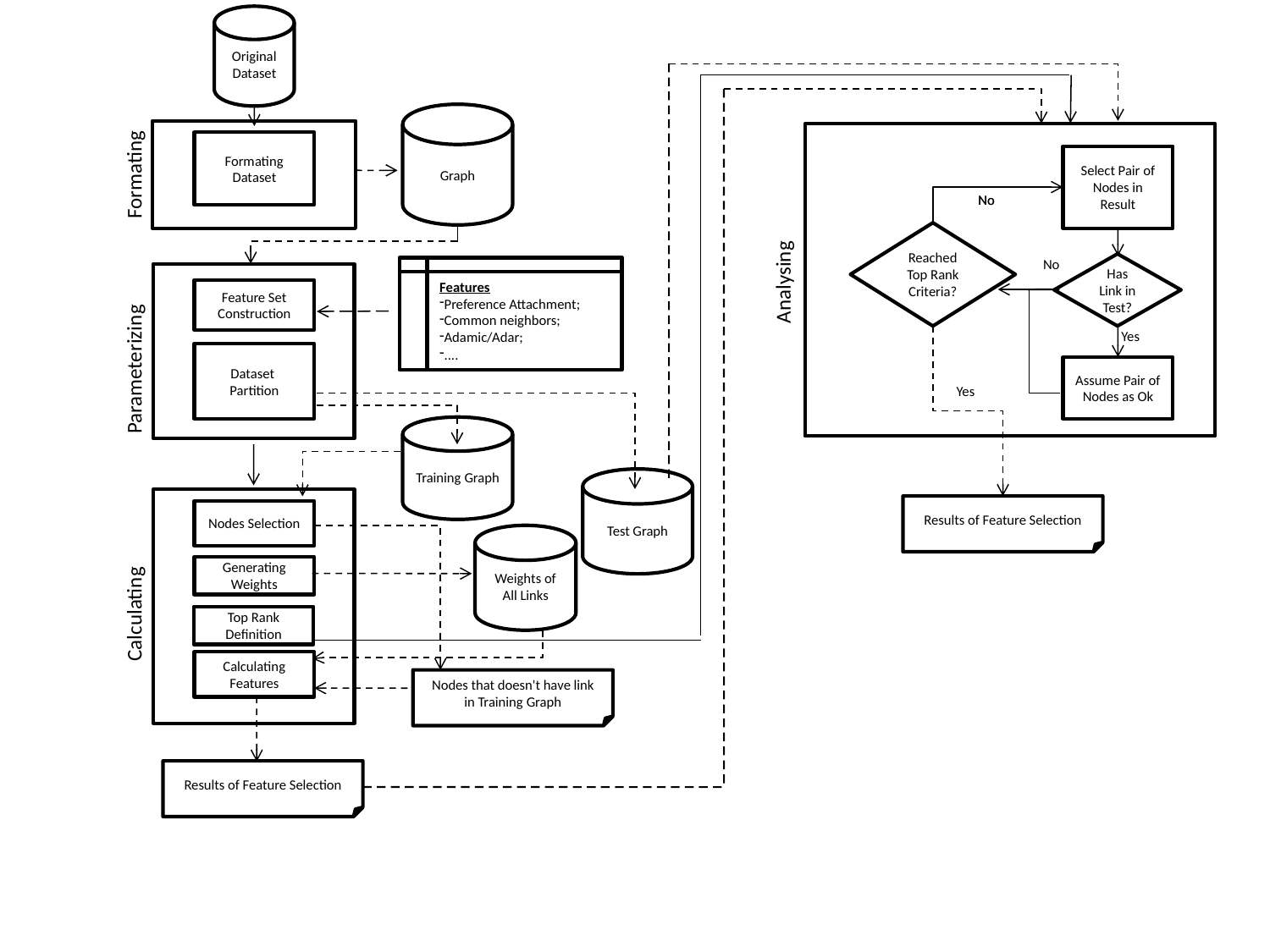

Original
Dataset

Graph

Formating Dataset

Select Pair of Nodes in Result
Formating

No
No
Reached Top Rank Criteria?

No
Has Link in Test?
Features
Preference Attachment;
Common neighbors;
Adamic/Adar;
....
Analysing

Feature Set
Construction

Yes
Parameterizing

Dataset  Partition
Assume Pair of Nodes as Ok

Yes

Training Graph

Test Graph

Results of Feature Selection
Nodes Selection

Weights of All Links

Generating Weights

Calculating
Top Rank Definition

Calculating Features
Nodes that doesn't have link in Training Graph

Results of Feature Selection